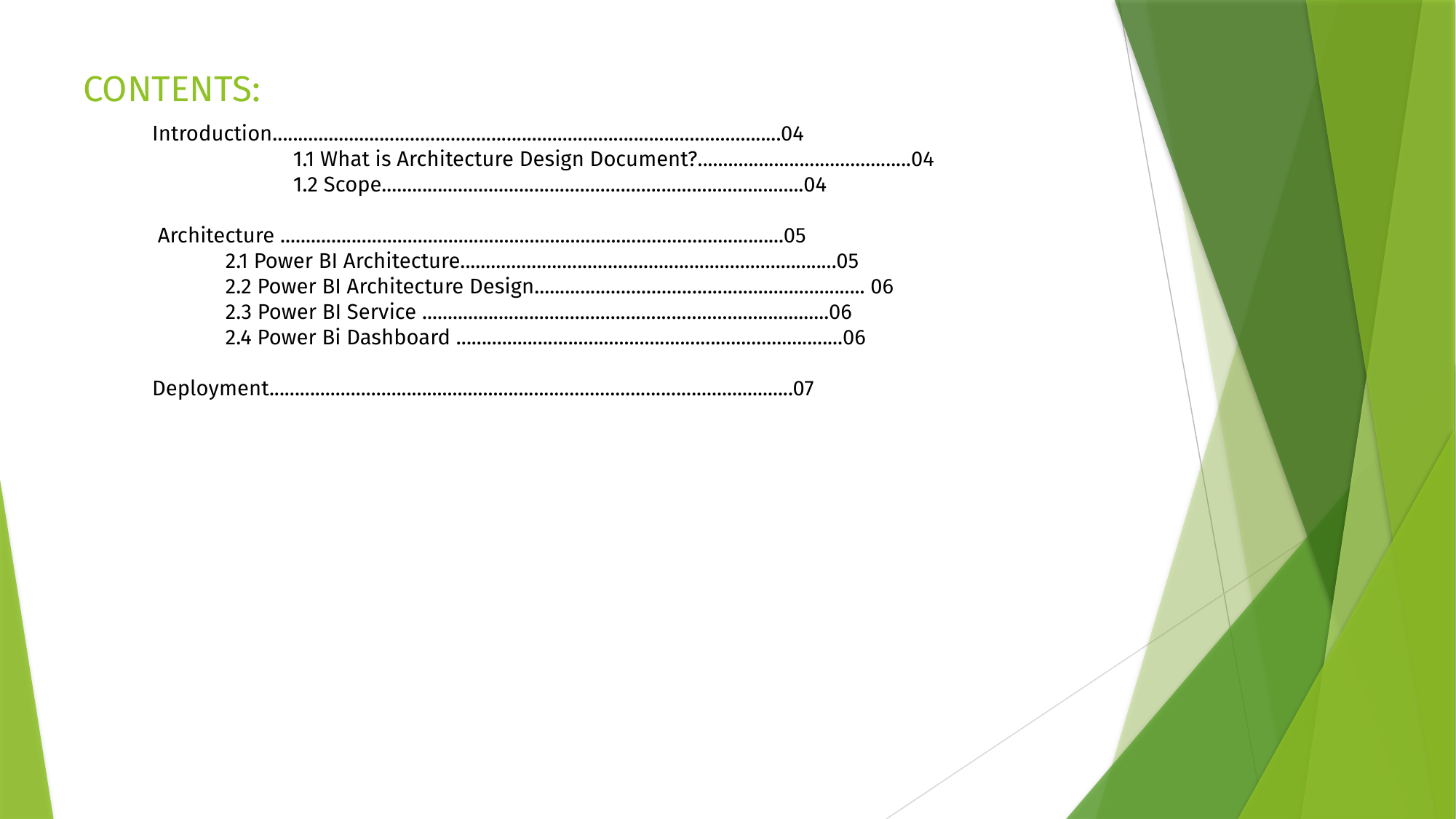

# CONTENTS:
  Introduction....................................................................................................04
                           1.1 What is Architecture Design Document?..........................................04
                           1.2 Scope...................................................................................04

   Architecture ...................................................................................................05
               2.1 Power BI Architecture..........................................................................05
               2.2 Power BI Architecture Design................................................................. 06
               2.3 Power BI Service ................................................................................06
               2.4 Power Bi Dashboard ............................................................................06

  Deployment.......................................................................................................07